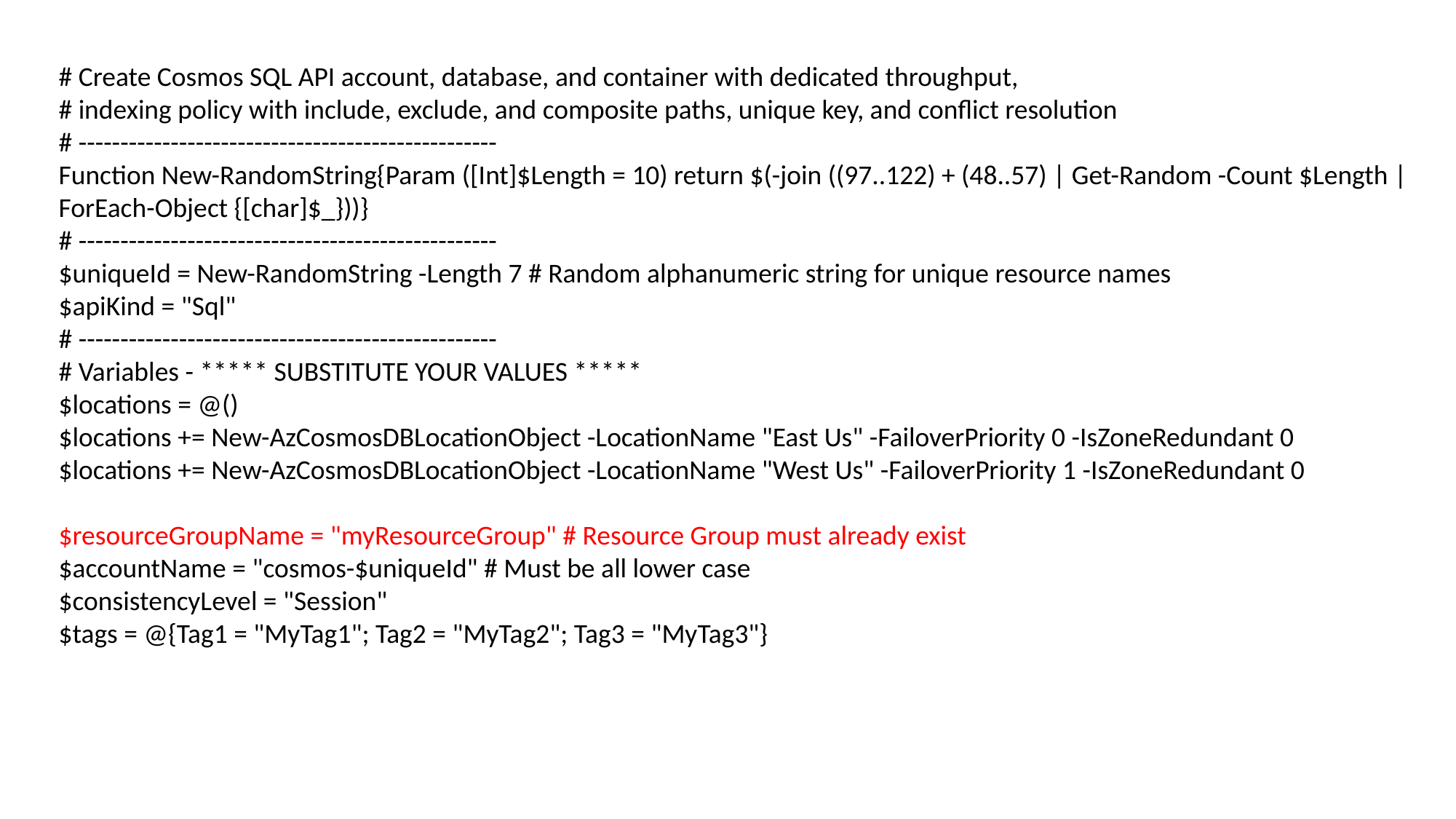

# Create Cosmos SQL API account, database, and container with dedicated throughput,
# indexing policy with include, exclude, and composite paths, unique key, and conflict resolution
# --------------------------------------------------
Function New-RandomString{Param ([Int]$Length = 10) return $(-join ((97..122) + (48..57) | Get-Random -Count $Length | ForEach-Object {[char]$_}))}
# --------------------------------------------------
$uniqueId = New-RandomString -Length 7 # Random alphanumeric string for unique resource names
$apiKind = "Sql"
# --------------------------------------------------
# Variables - ***** SUBSTITUTE YOUR VALUES *****
$locations = @()
$locations += New-AzCosmosDBLocationObject -LocationName "East Us" -FailoverPriority 0 -IsZoneRedundant 0
$locations += New-AzCosmosDBLocationObject -LocationName "West Us" -FailoverPriority 1 -IsZoneRedundant 0

$resourceGroupName = "myResourceGroup" # Resource Group must already exist
$accountName = "cosmos-$uniqueId" # Must be all lower case
$consistencyLevel = "Session"
$tags = @{Tag1 = "MyTag1"; Tag2 = "MyTag2"; Tag3 = "MyTag3"}